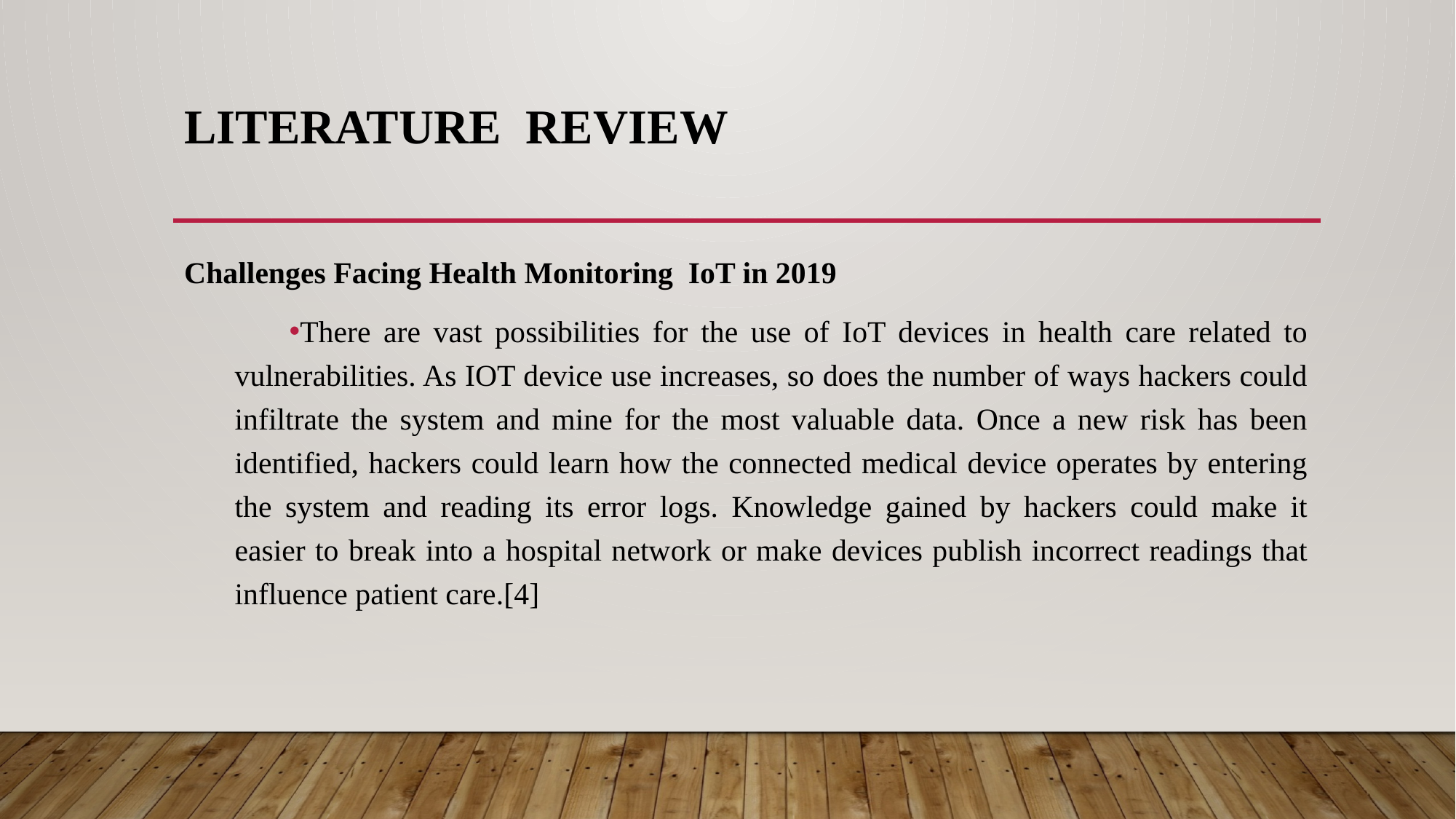

# Literature  Review
Challenges Facing Health Monitoring  IoT in 2019
There are vast possibilities for the use of IoT devices in health care related to vulnerabilities. As IOT device use increases, so does the number of ways hackers could infiltrate the system and mine for the most valuable data. Once a new risk has been identified, hackers could learn how the connected medical device operates by entering the system and reading its error logs. Knowledge gained by hackers could make it easier to break into a hospital network or make devices publish incorrect readings that influence patient care.[4]